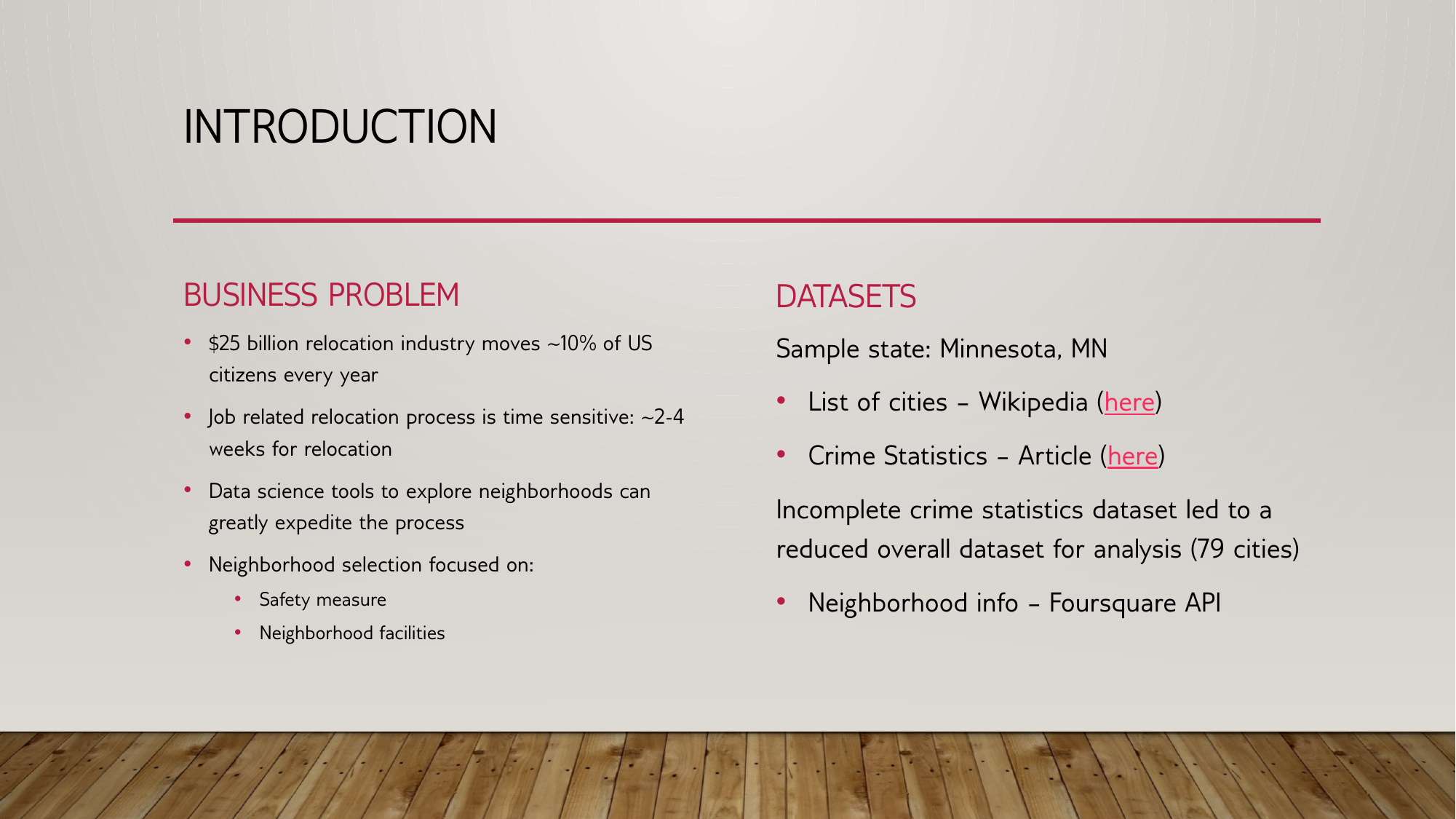

# introduction
Business problem
datasets
$25 billion relocation industry moves ~10% of US citizens every year
Job related relocation process is time sensitive: ~2-4 weeks for relocation
Data science tools to explore neighborhoods can greatly expedite the process
Neighborhood selection focused on:
Safety measure
Neighborhood facilities
Sample state: Minnesota, MN
List of cities – Wikipedia (here)
Crime Statistics – Article (here)
Incomplete crime statistics dataset led to a reduced overall dataset for analysis (79 cities)
Neighborhood info – Foursquare API